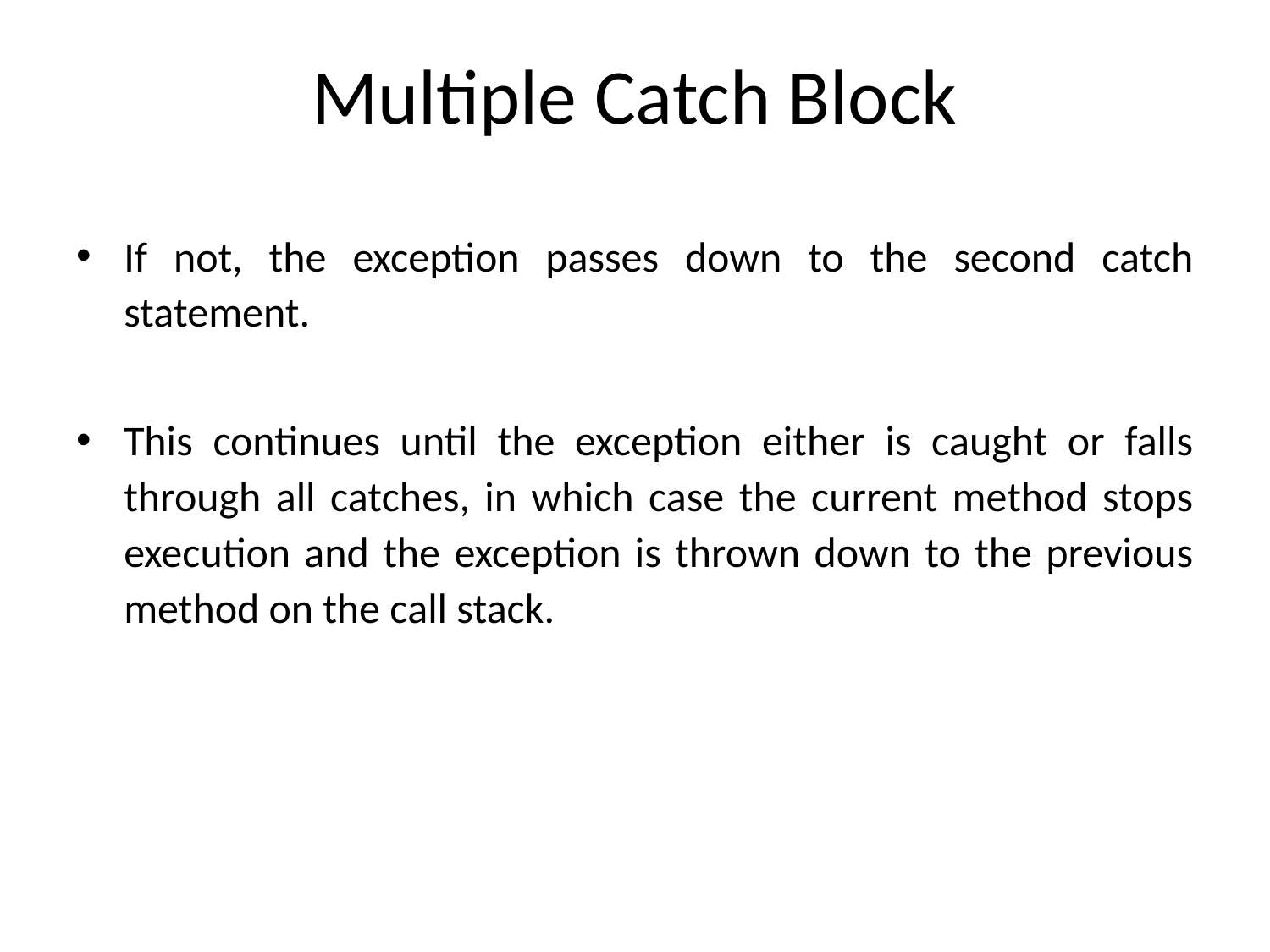

# Multiple Catch Block

If not, the exception passes down to the second catch statement.

This continues until the exception either is caught or falls through all catches, in which case the current method stops execution and the exception is thrown down to the previous method on the call stack.